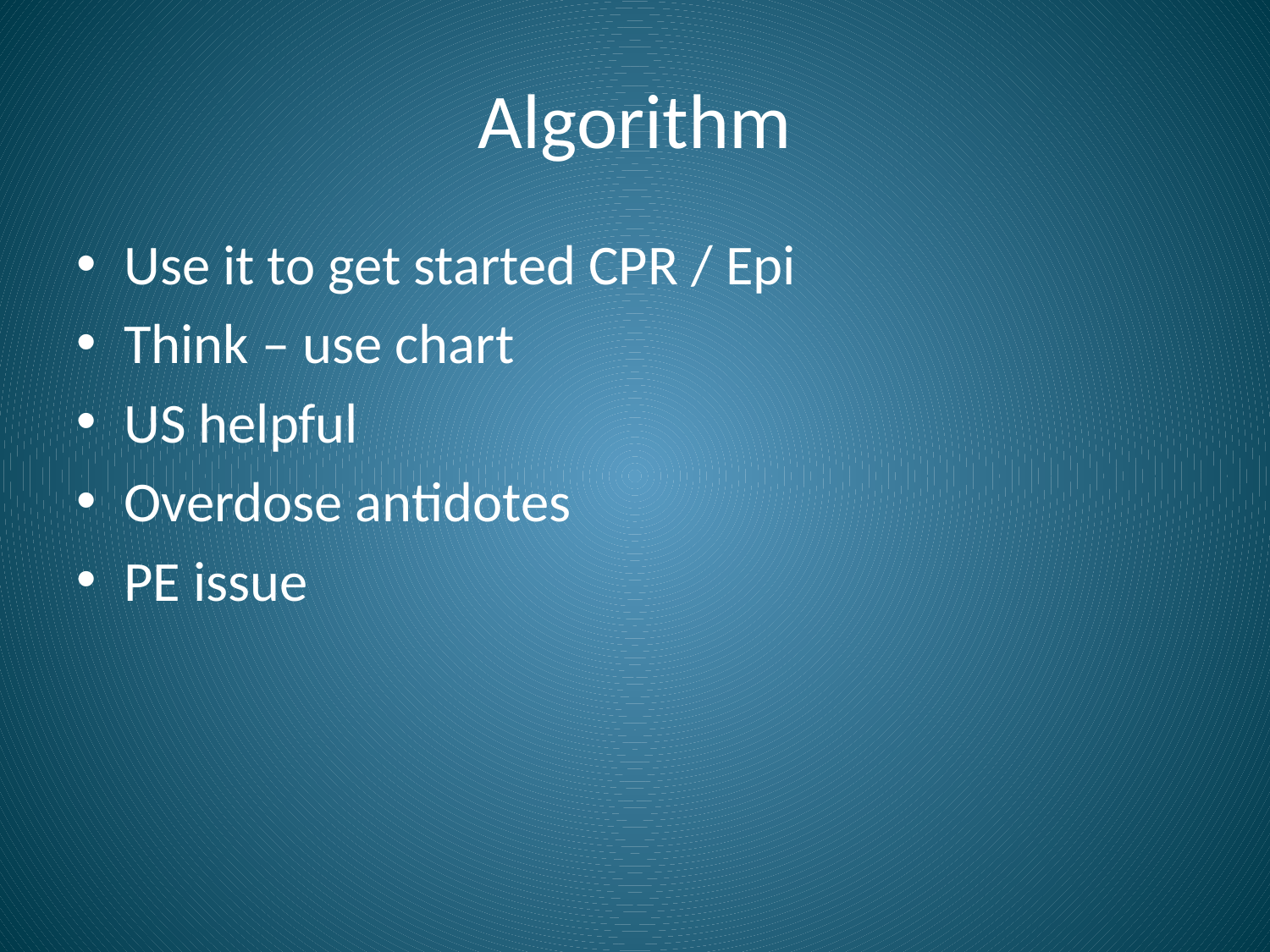

# Algorithm
Use it to get started CPR / Epi
Think – use chart
US helpful
Overdose antidotes
PE issue